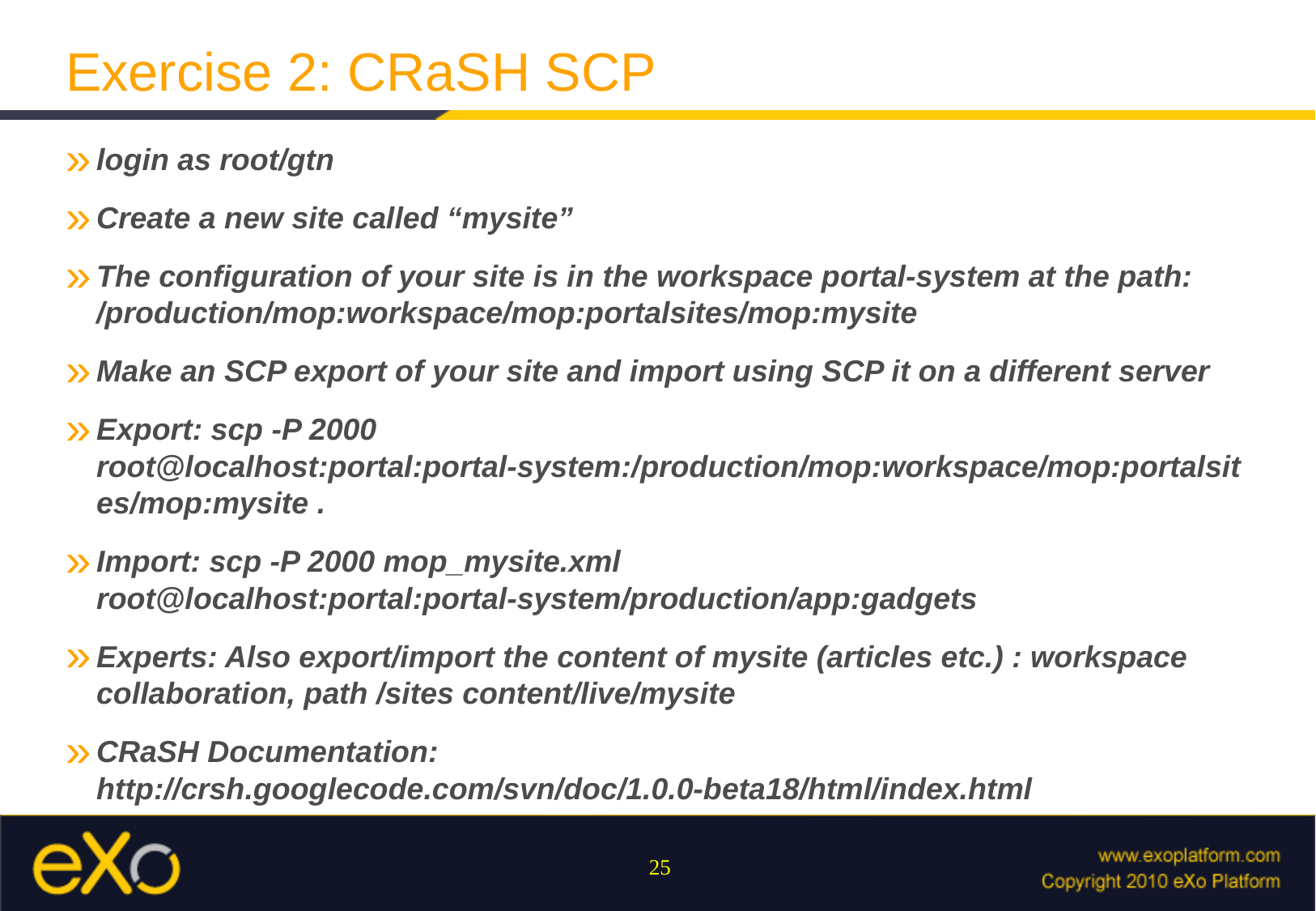

Exercise 2: CRaSH SCP
login as root/gtn
Create a new site called “mysite”
The configuration of your site is in the workspace portal-system at the path: /production/mop:workspace/mop:portalsites/mop:mysite
Make an SCP export of your site and import using SCP it on a different server
Export: scp -P 2000 root@localhost:portal:portal-system:/production/mop:workspace/mop:portalsites/mop:mysite .
Import: scp -P 2000 mop_mysite.xml root@localhost:portal:portal-system/production/app:gadgets
Experts: Also export/import the content of mysite (articles etc.) : workspace collaboration, path /sites content/live/mysite
CRaSH Documentation:
http://crsh.googlecode.com/svn/doc/1.0.0-beta18/html/index.html